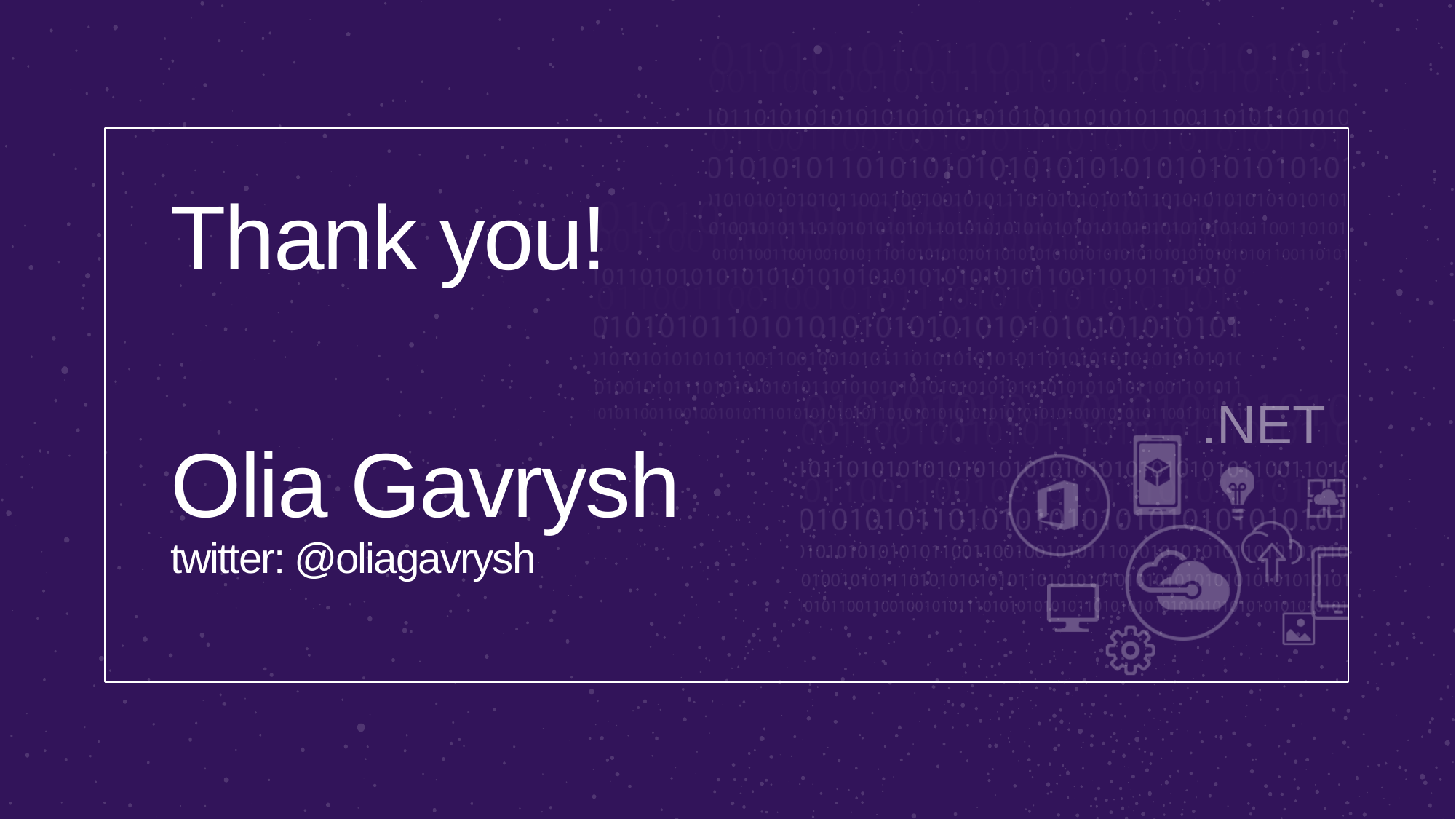

# Thank you!
Olia Gavrysh
twitter: @oliagavrysh